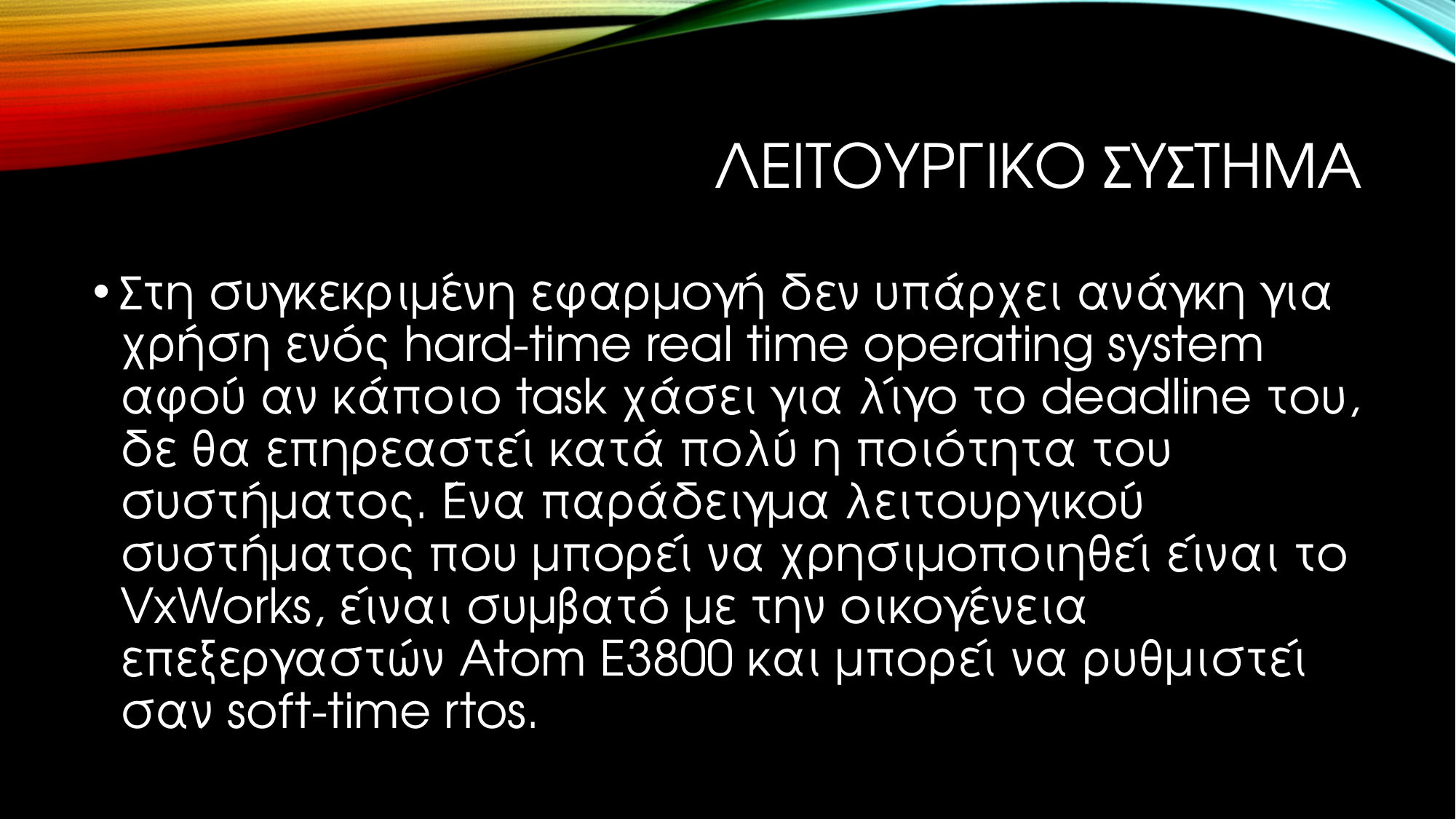

# ΛΕΙΤΟΥΡΓΙΚΟ ΣΥΣΤΗΜΑ
Στη συγκεκριμένη εφαρμογή δεν υπάρχει ανάγκη για χρήση ενός hard-time real time operating system αφού αν κάποιο task χάσει για λίγο το deadline του, δε θα επηρεαστεί κατά πολύ η ποιότητα του συστήματος. Ένα παράδειγμα λειτουργικού συστήματος που μπορεί να χρησιμοποιηθεί είναι το VxWorks, είναι συμβατό με την οικογένεια επεξεργαστών Atom E3800 και μπορεί να ρυθμιστεί σαν soft-time rtos.